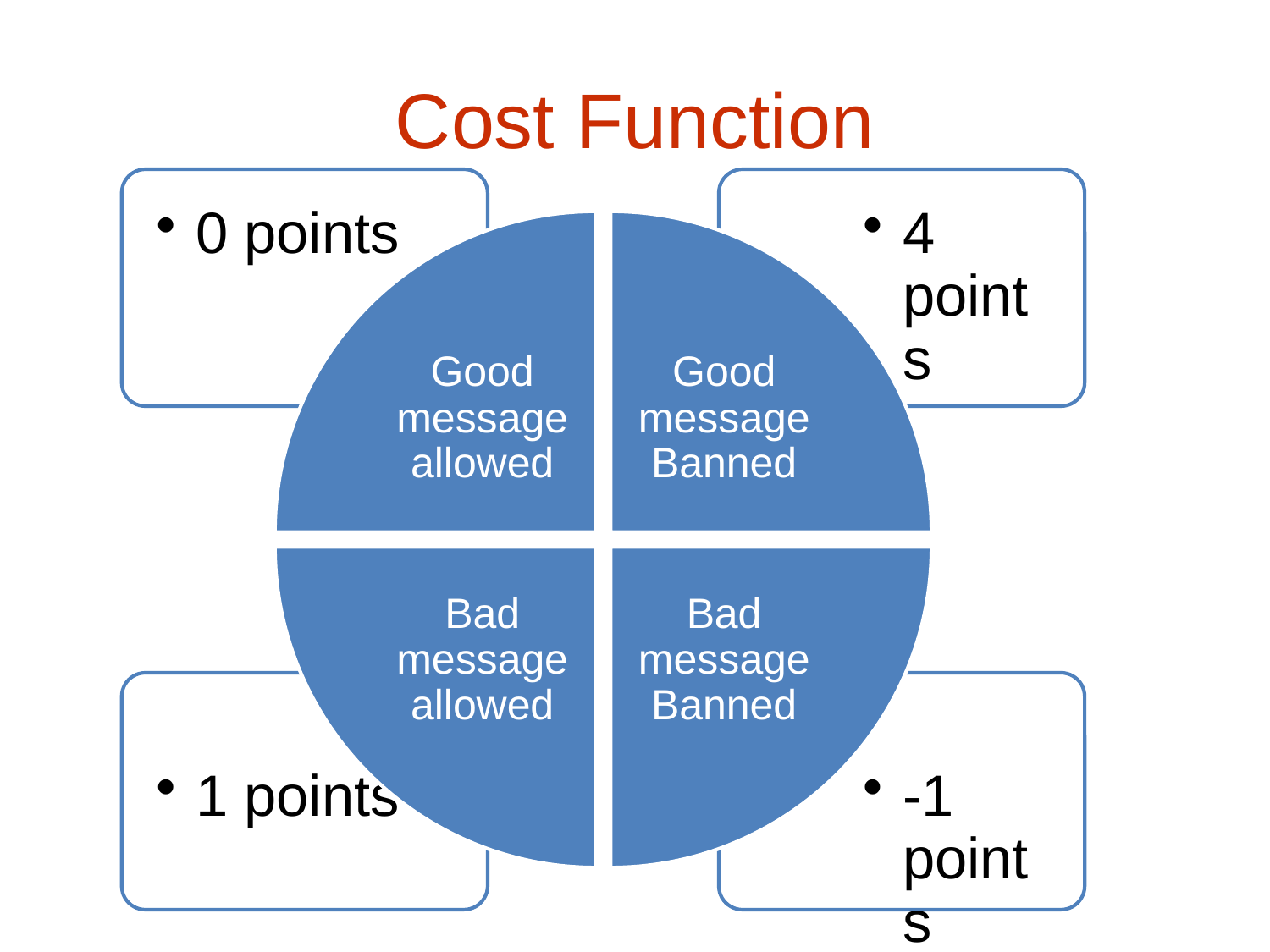

# Cost Function
-1 points
1 points
4 points
0 points
Good message allowed
Good message Banned
Bad message Banned
Bad message allowed